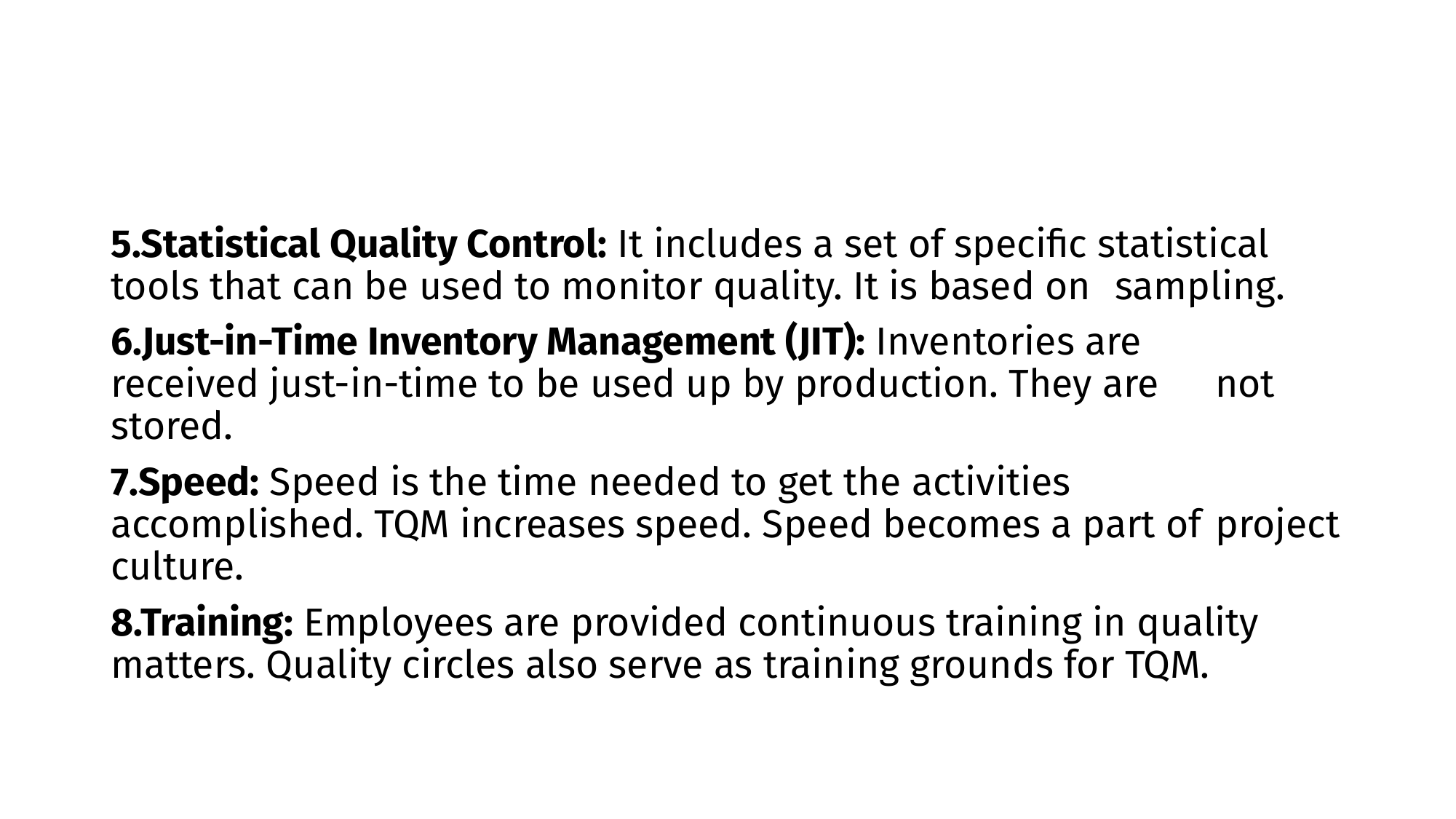

#
5.Statistical Quality Control: It includes a set of specific statistical   	tools that can be used to monitor quality. It is based on 	sampling.
6.Just-in-Time Inventory Management (JIT): Inventories are 	received just-in-time to be used up by production. They are 	not stored.
7.Speed: Speed is the time needed to get the activities 	accomplished. TQM increases speed. Speed becomes a part of 	project culture.
8.Training: Employees are provided continuous training in quality 	matters. Quality circles also serve as training grounds for TQM.